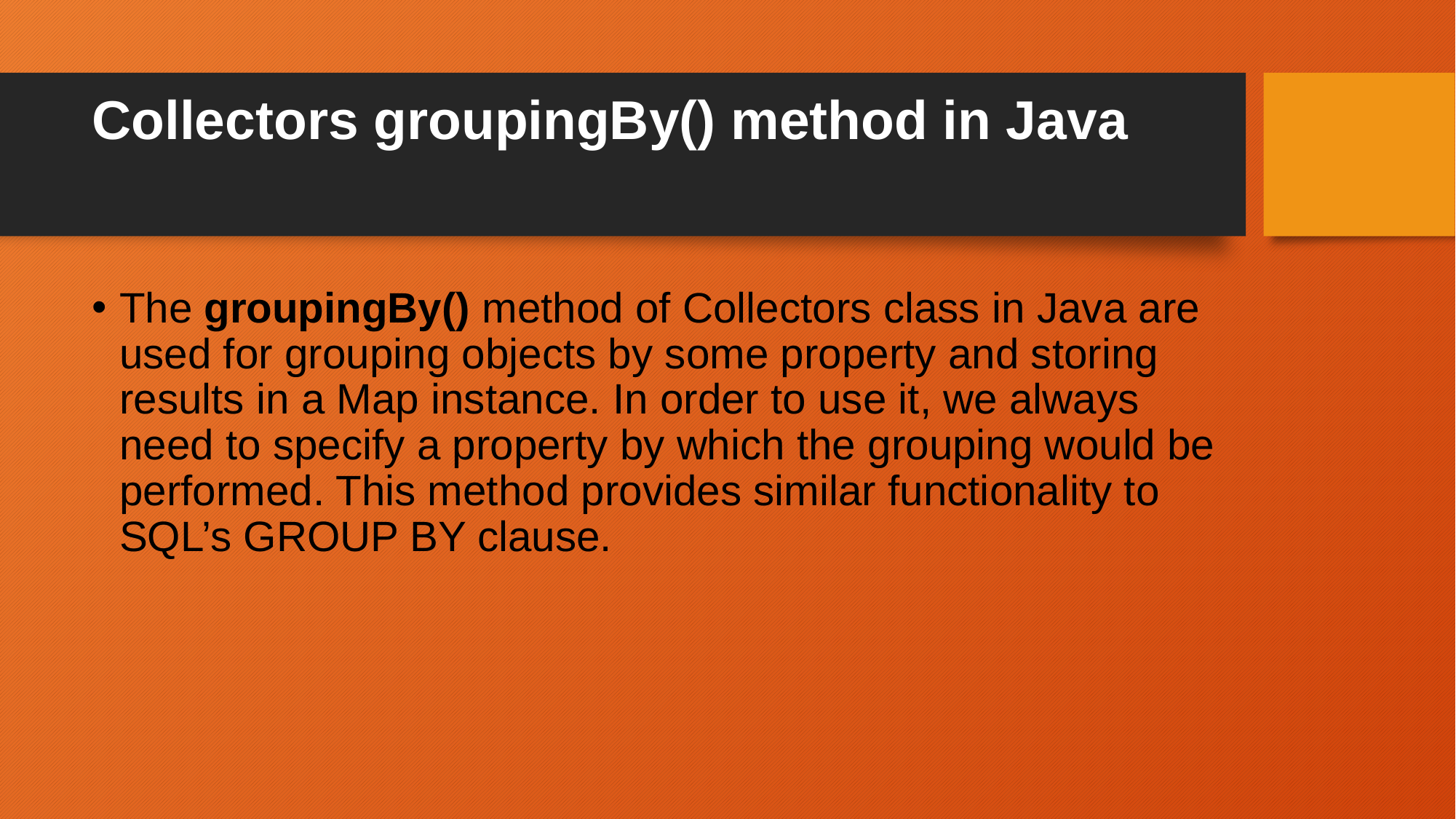

# Collectors groupingBy() method in Java
The groupingBy() method of Collectors class in Java are used for grouping objects by some property and storing results in a Map instance. In order to use it, we always need to specify a property by which the grouping would be performed. This method provides similar functionality to SQL’s GROUP BY clause.